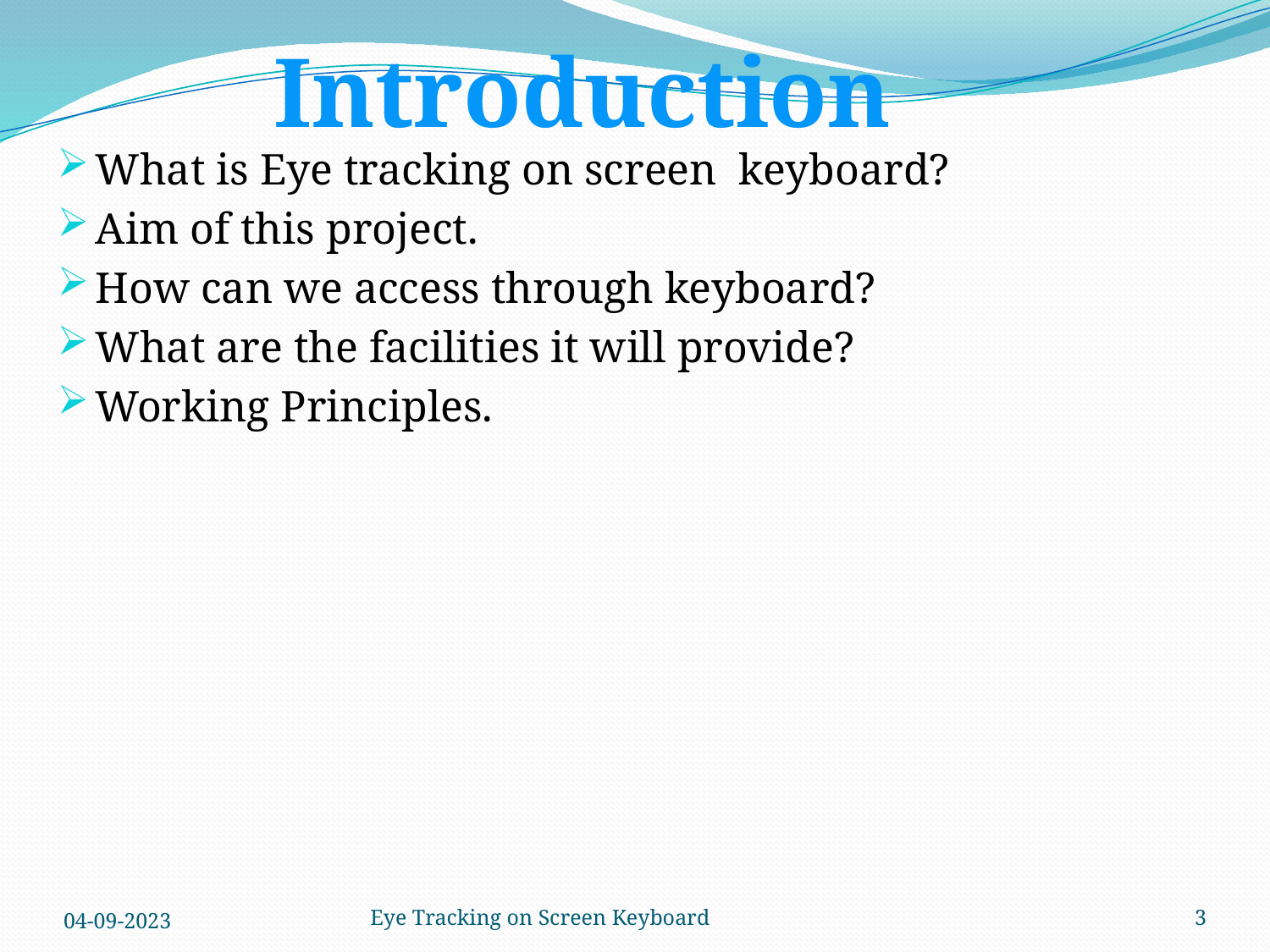

Introduction
What is Eye tracking on screen  keyboard?
Aim of this project.
How can we access through keyboard?
What are the facilities it will provide?
Working Principles.

04-09-2023
Eye Tracking on Screen Keyboard
3